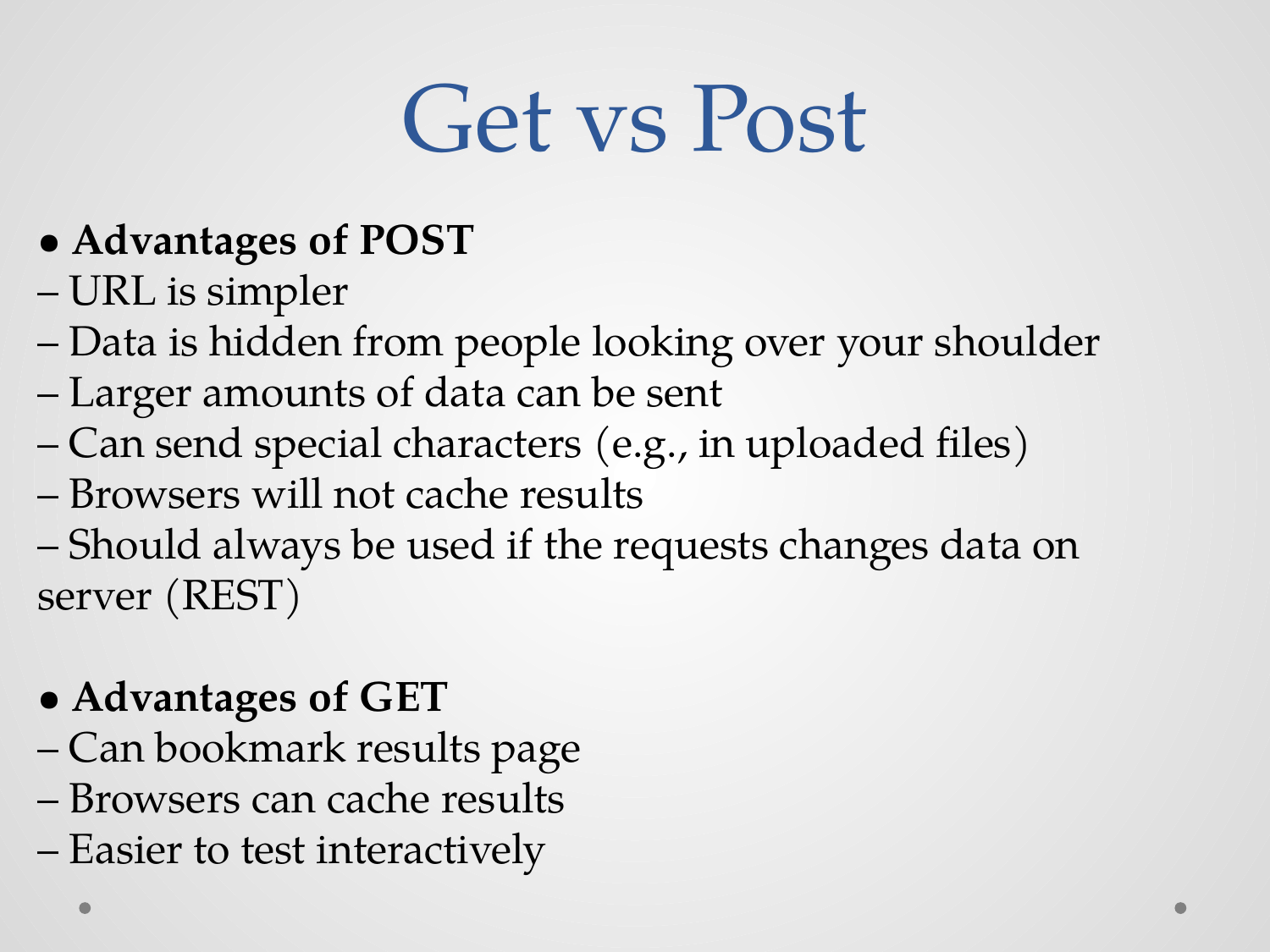

# Get vs Post
• Advantages of POST
– URL is simpler
– Data is hidden from people looking over your shoulder
– Larger amounts of data can be sent
– Can send special characters (e.g., in uploaded files)
– Browsers will not cache results
– Should always be used if the requests changes data on
server (REST)

• Advantages of GET
– Can bookmark results page
– Browsers can cache results
– Easier to test interactively